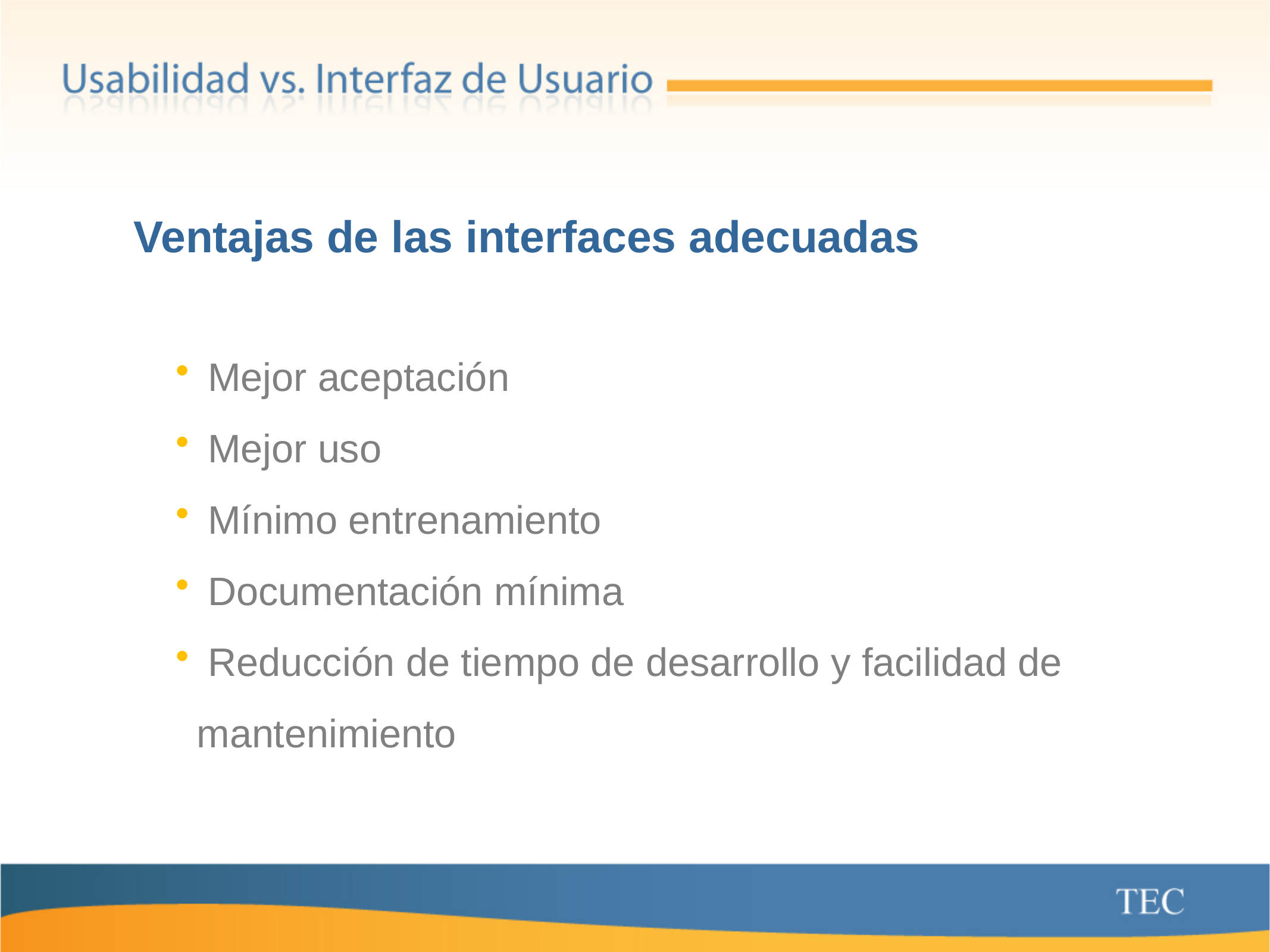

Ventajas de las interfaces adecuadas
 Mejor aceptación
 Mejor uso
 Mínimo entrenamiento
 Documentación mínima
 Reducción de tiempo de desarrollo y facilidad de mantenimiento